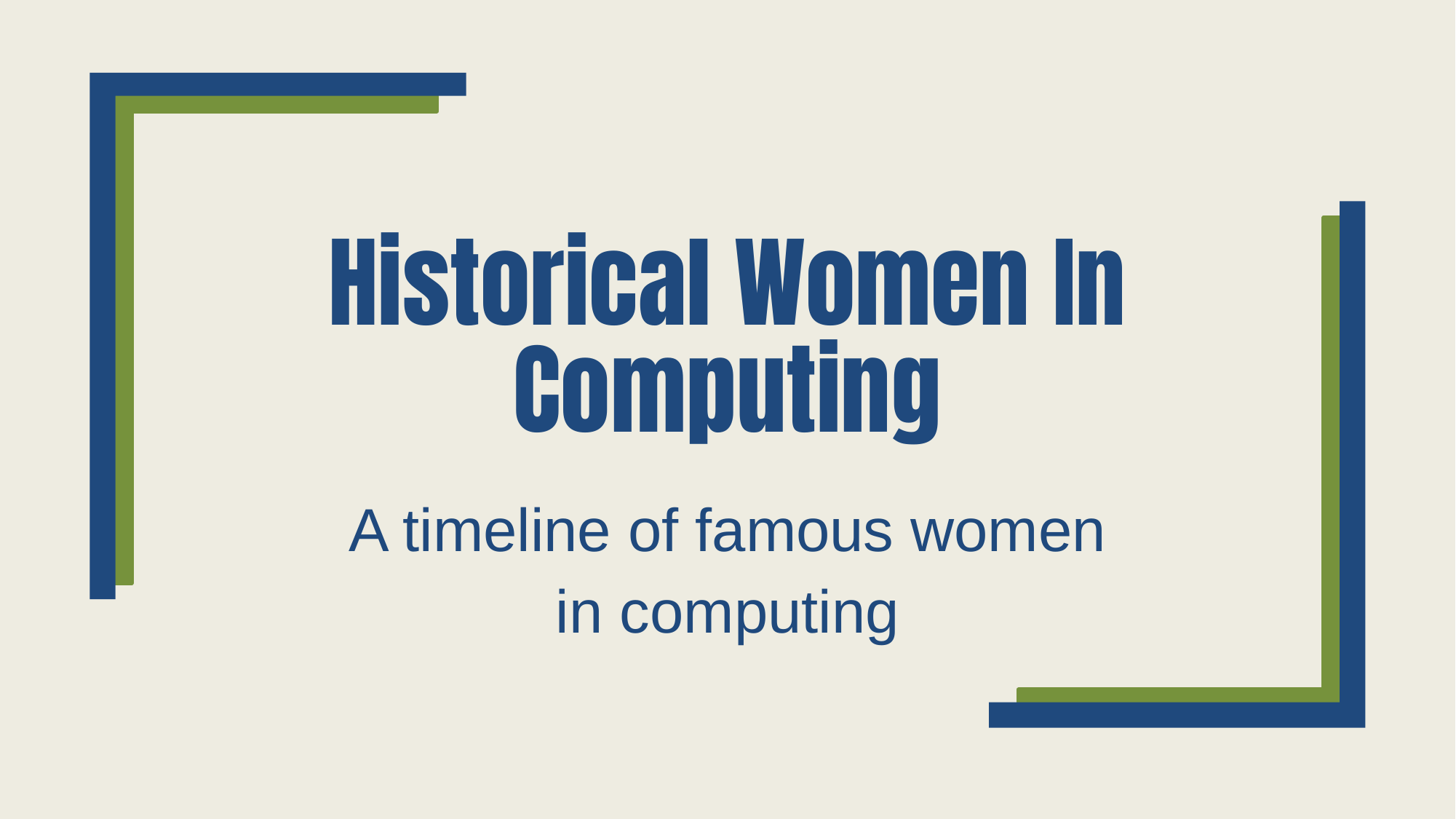

# Historical Women In Computing
A timeline of famous women
in computing